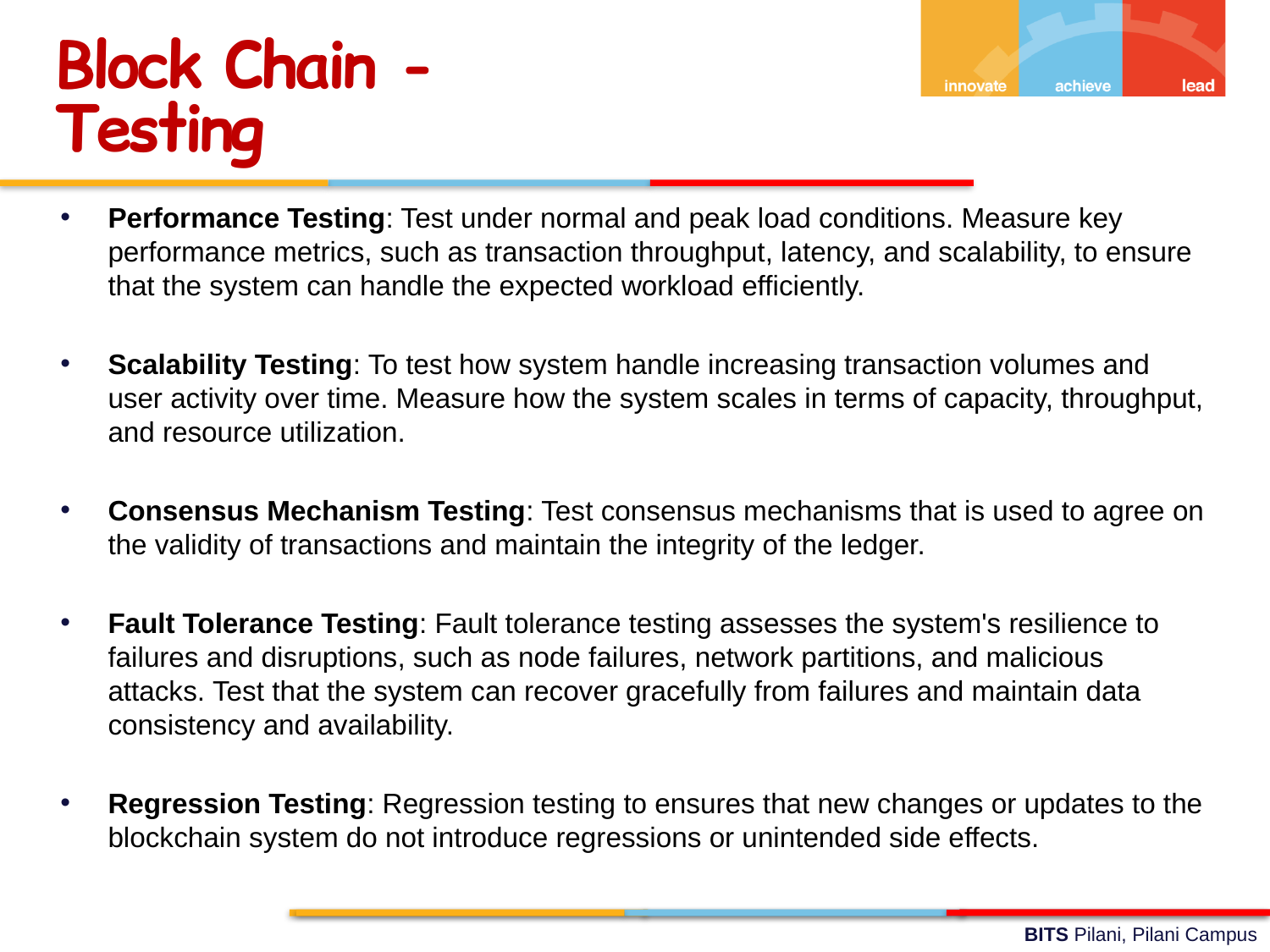

Block Chain -
Testing
Performance Testing: Test under normal and peak load conditions. Measure key performance metrics, such as transaction throughput, latency, and scalability, to ensure that the system can handle the expected workload efficiently.

Scalability Testing: To test how system handle increasing transaction volumes and user activity over time. Measure how the system scales in terms of capacity, throughput, and resource utilization.

Consensus Mechanism Testing: Test consensus mechanisms that is used to agree on the validity of transactions and maintain the integrity of the ledger.

Fault Tolerance Testing: Fault tolerance testing assesses the system's resilience to failures and disruptions, such as node failures, network partitions, and malicious attacks. Test that the system can recover gracefully from failures and maintain data consistency and availability.

Regression Testing: Regression testing to ensures that new changes or updates to the blockchain system do not introduce regressions or unintended side effects.